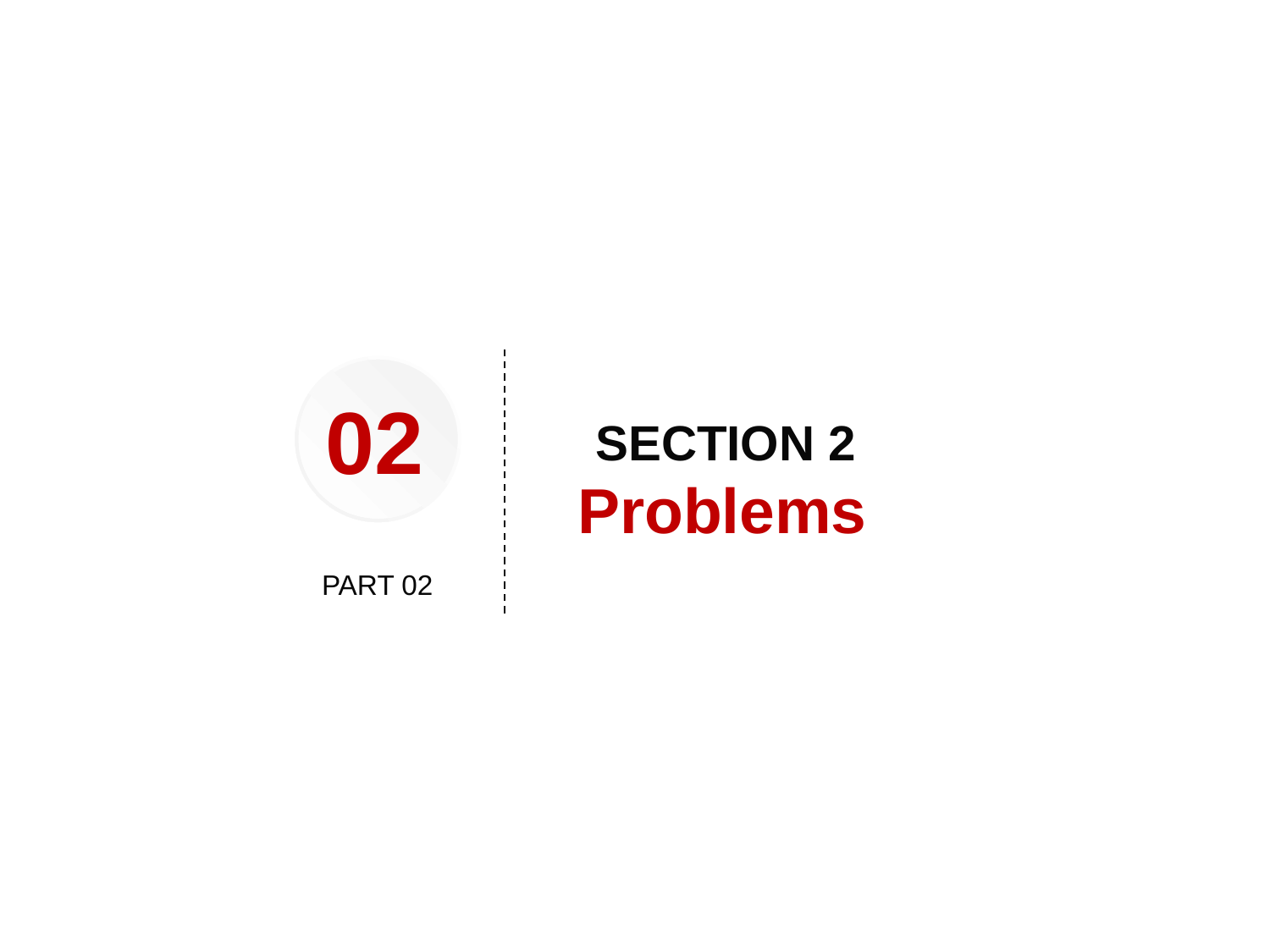

02
 SECTION 2
Problems
PART 02

6